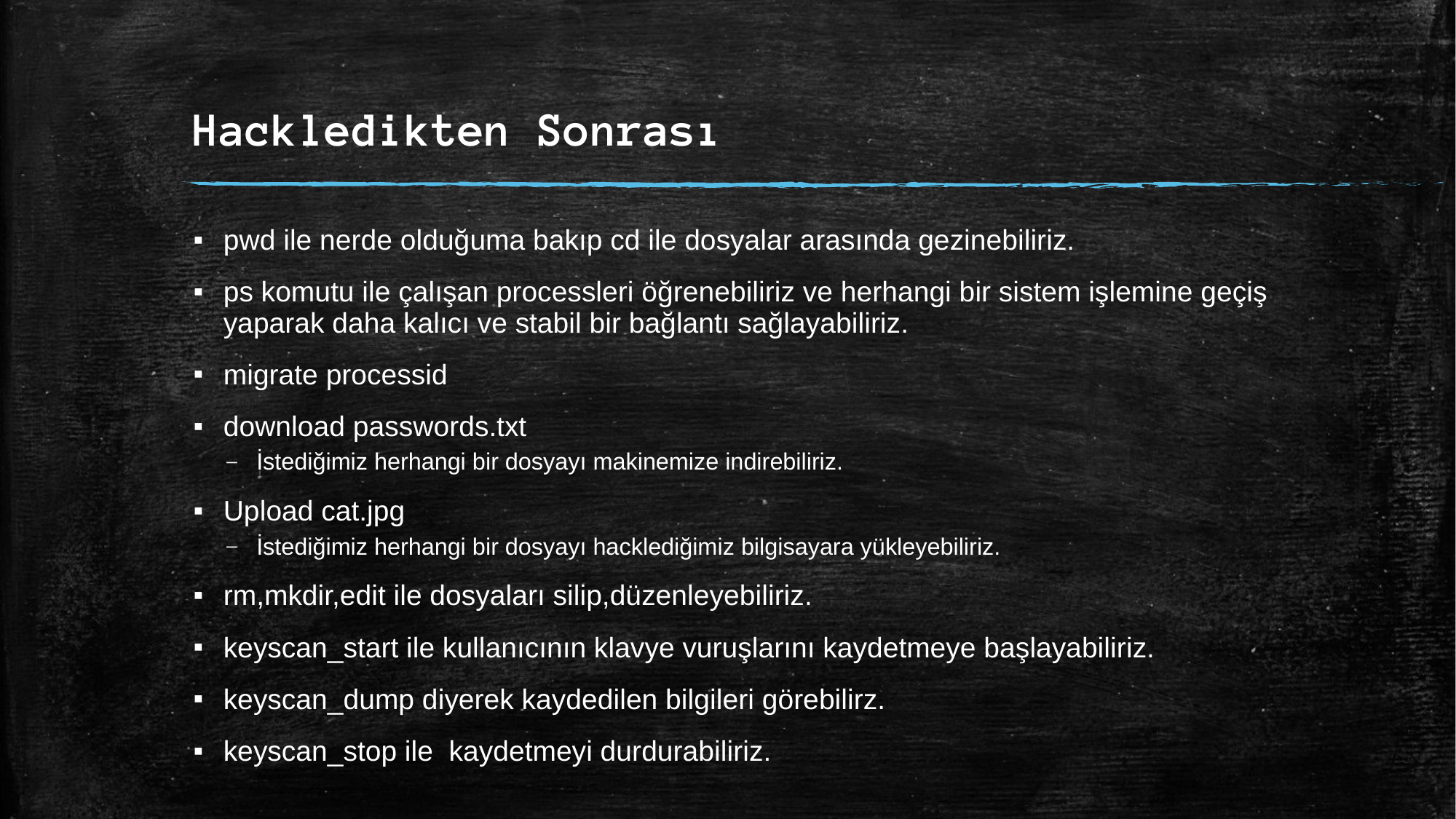

# Hackledikten Sonrası
pwd ile nerde olduğuma bakıp cd ile dosyalar arasında gezinebiliriz.
ps komutu ile çalışan processleri öğrenebiliriz ve herhangi bir sistem işlemine geçiş yaparak daha kalıcı ve stabil bir bağlantı sağlayabiliriz.
migrate processid
download passwords.txt
İstediğimiz herhangi bir dosyayı makinemize indirebiliriz.
Upload cat.jpg
İstediğimiz herhangi bir dosyayı hacklediğimiz bilgisayara yükleyebiliriz.
rm,mkdir,edit ile dosyaları silip,düzenleyebiliriz.
keyscan_start ile kullanıcının klavye vuruşlarını kaydetmeye başlayabiliriz.
keyscan_dump diyerek kaydedilen bilgileri görebilirz.
keyscan_stop ile  kaydetmeyi durdurabiliriz.